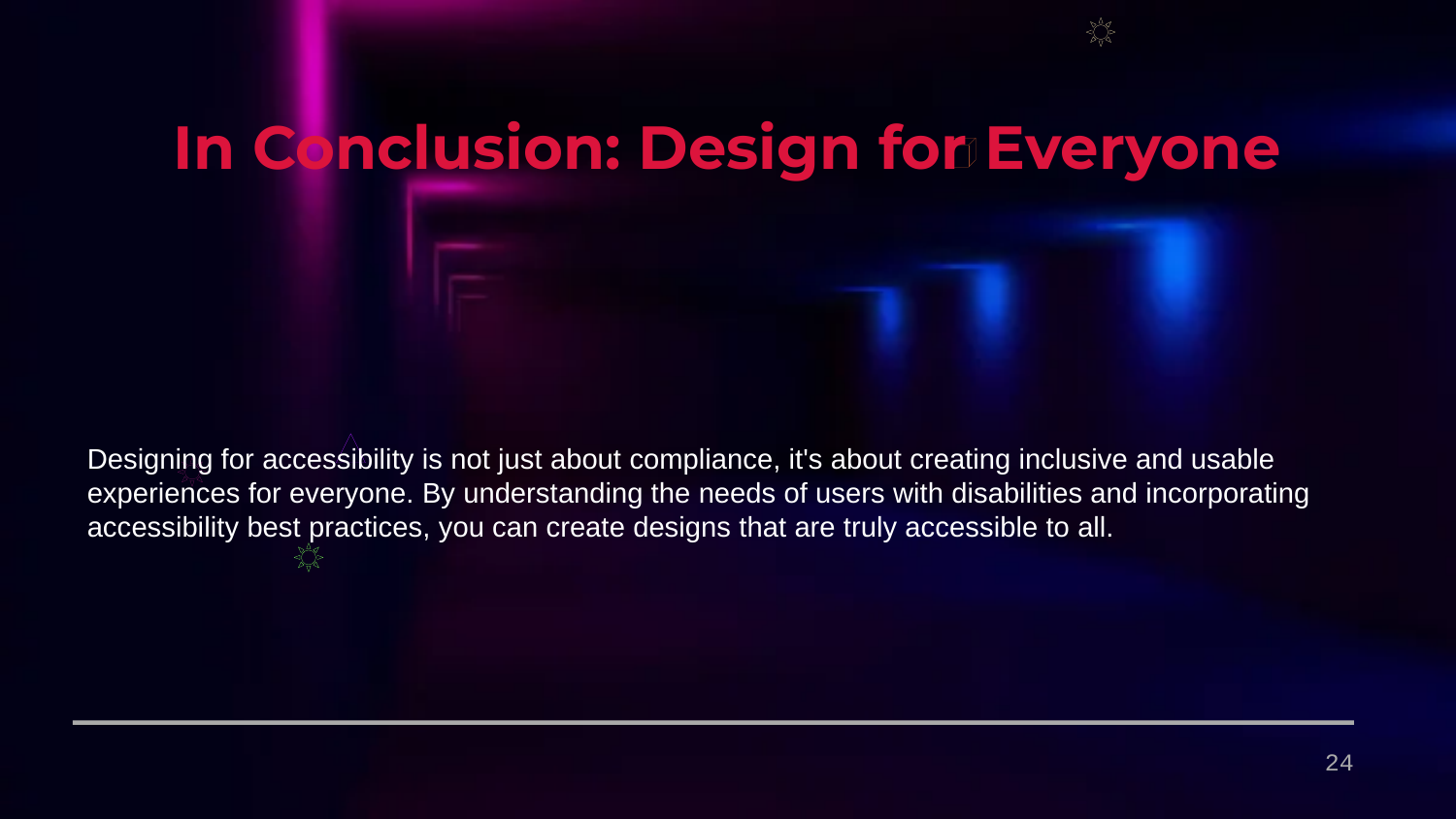

In Conclusion: Design for Everyone

Designing for accessibility is not just about compliance, it's about creating inclusive and usable experiences for everyone. By understanding the needs of users with disabilities and incorporating accessibility best practices, you can create designs that are truly accessible to all.

24